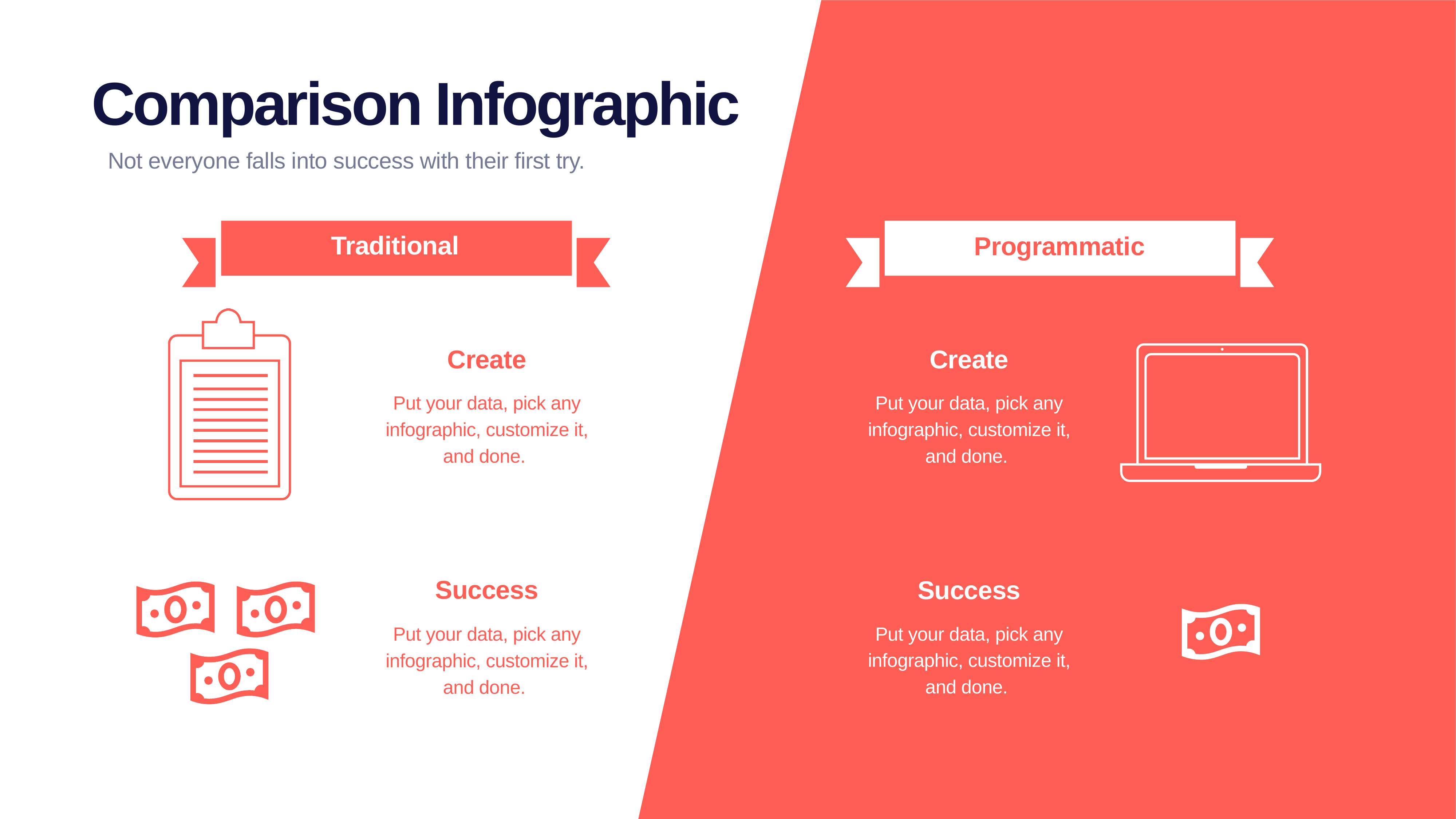

Comparison Infographic
Not everyone falls into success with their first try.

Traditional
Programmatic

Create
Create
Put your data, pick any infographic, customize it, and done.
Put your data, pick any infographic, customize it, and done.
Success
Success

Put your data, pick any infographic, customize it, and done.
Put your data, pick any infographic, customize it, and done.